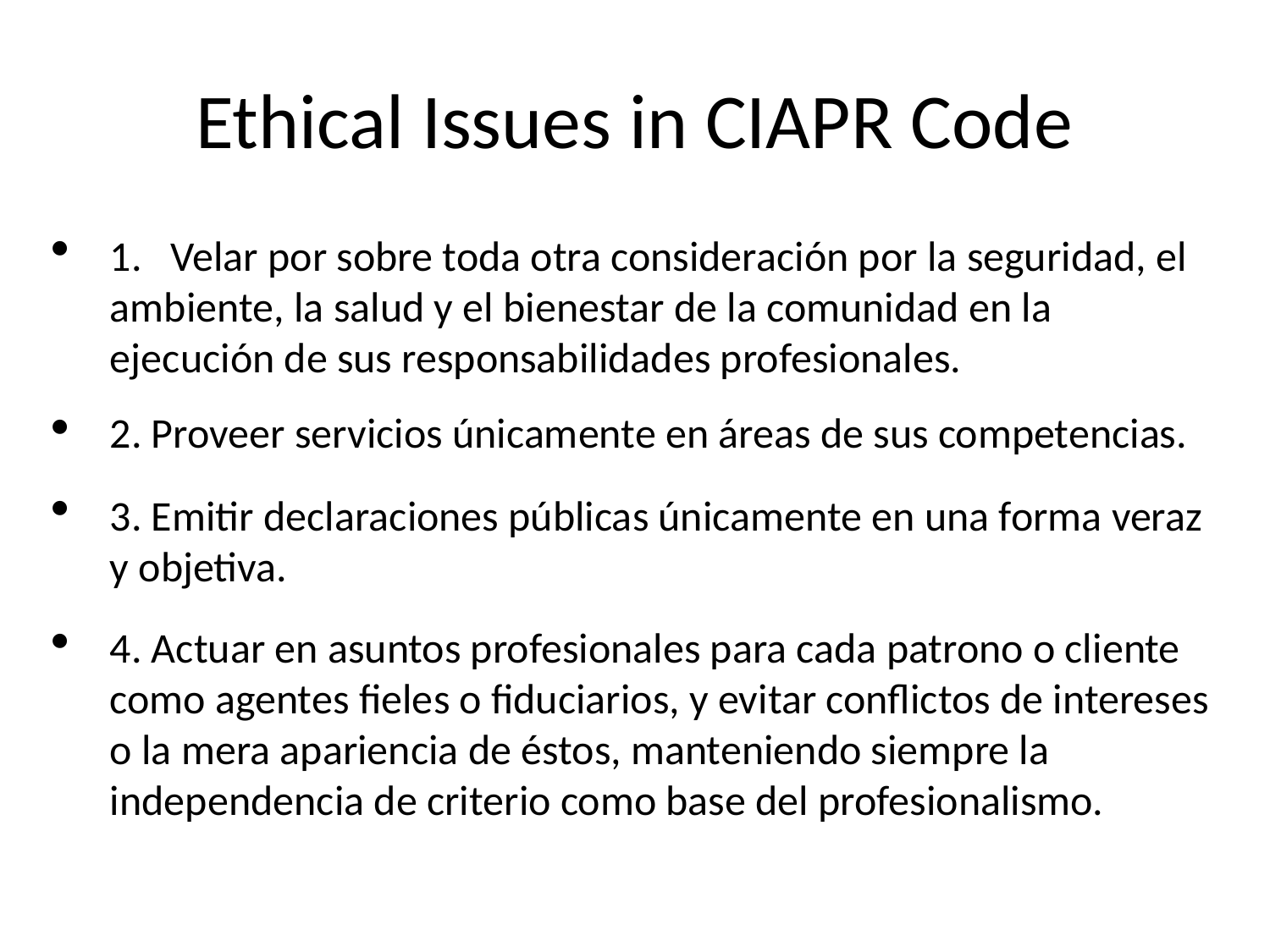

# Ethical Issues in CIAPR Code
1.   Velar por sobre toda otra consideración por la seguridad, el ambiente, la salud y el bienestar de la comunidad en la ejecución de sus responsabilidades profesionales.

2. Proveer servicios únicamente en áreas de sus competencias.

3. Emitir declaraciones públicas únicamente en una forma veraz y objetiva.

4. Actuar en asuntos profesionales para cada patrono o cliente como agentes fieles o fiduciarios, y evitar conflictos de intereses o la mera apariencia de éstos, manteniendo siempre la independencia de criterio como base del profesionalismo.